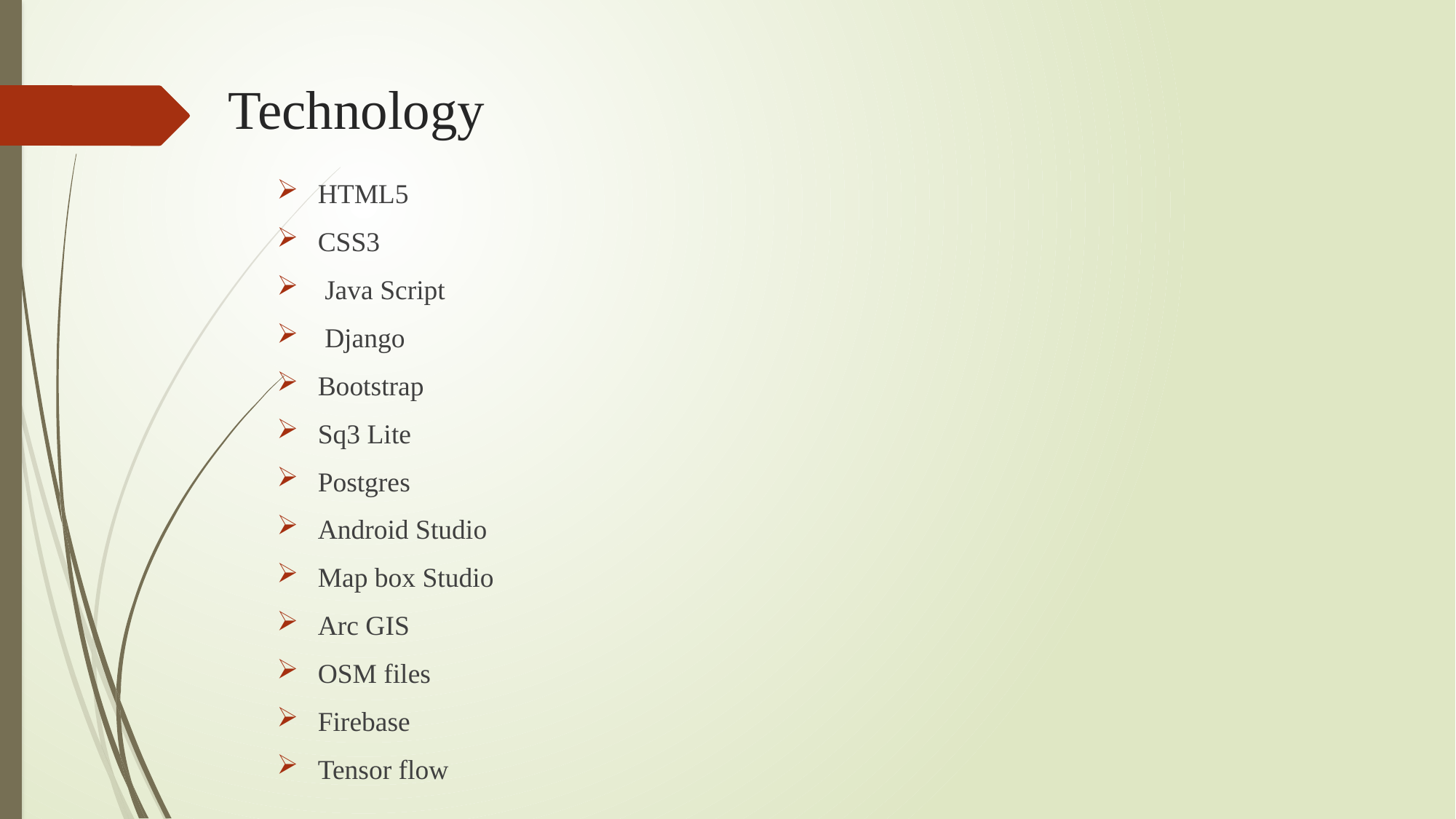

# Technology
HTML5
CSS3
 Java Script
 Django
Bootstrap
Sq3 Lite
Postgres
Android Studio
Map box Studio
Arc GIS
OSM files
Firebase
Tensor flow